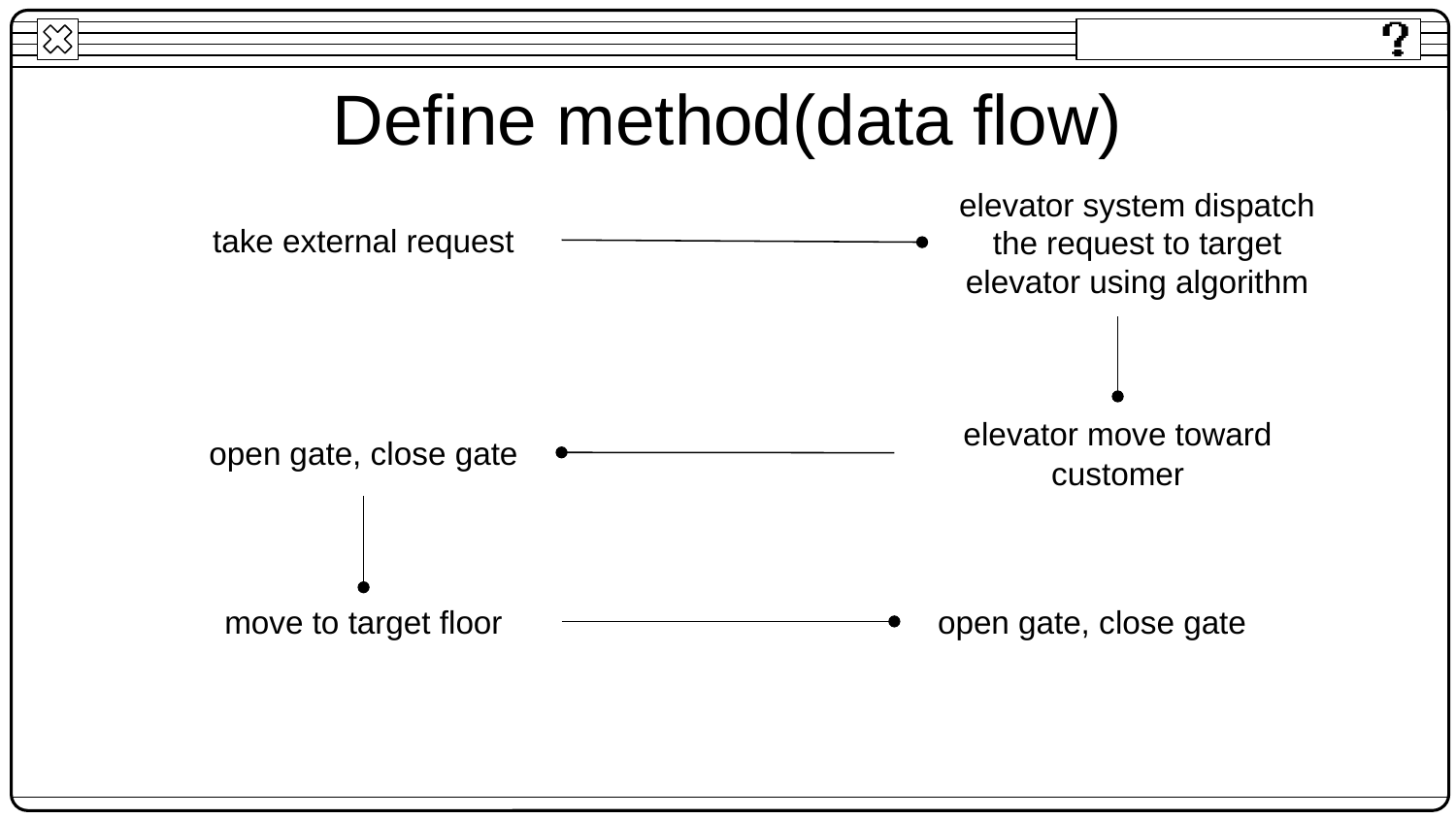

# Define method(data flow)
elevator system dispatch the request to target elevator using algorithm
take external request
elevator move toward customer
open gate, close gate
move to target floor
open gate, close gate